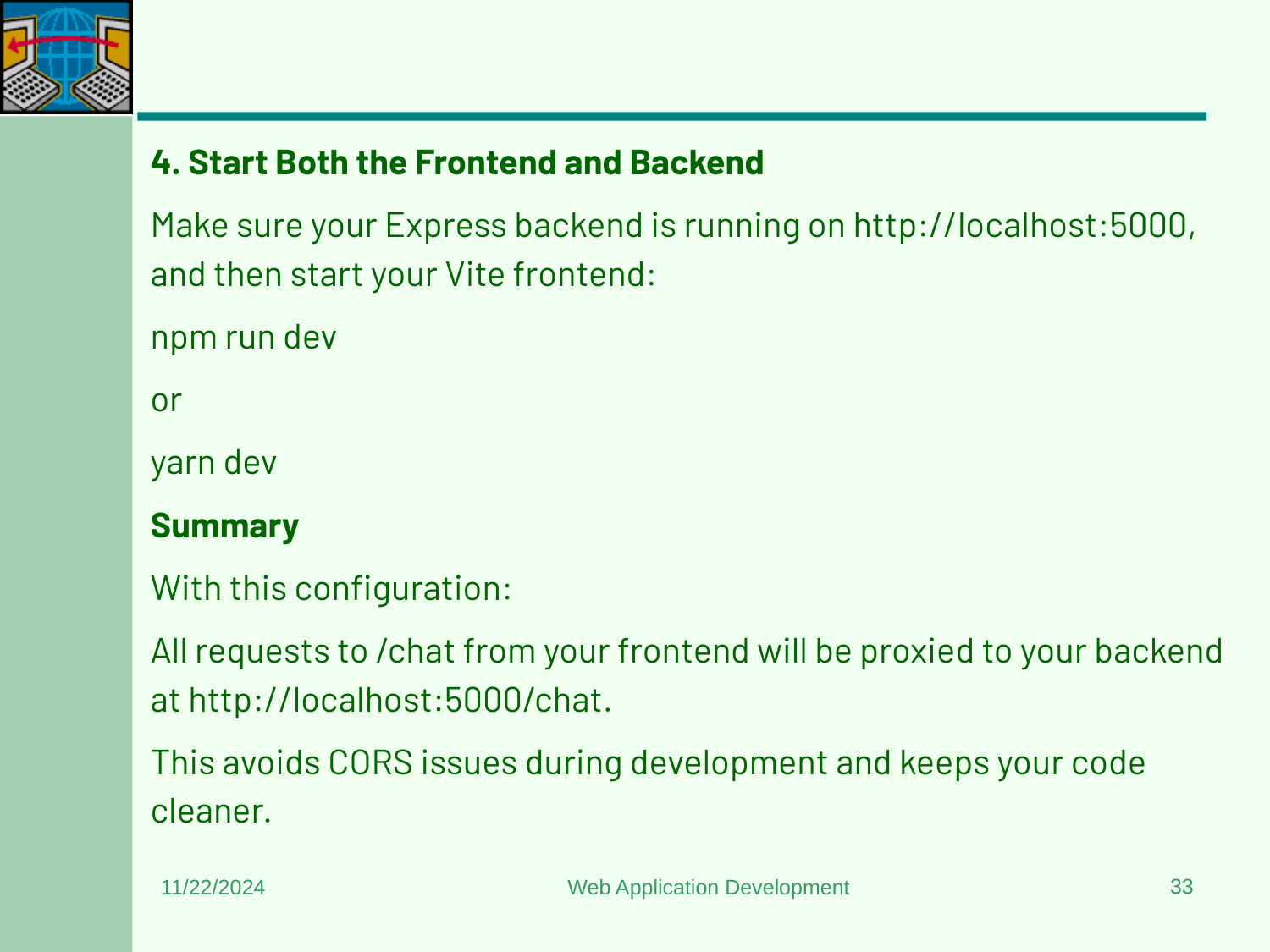

#
4. Start Both the Frontend and Backend
Make sure your Express backend is running on http://localhost:5000, and then start your Vite frontend:
npm run dev
or
yarn dev
Summary
With this configuration:
All requests to /chat from your frontend will be proxied to your backend at http://localhost:5000/chat.
This avoids CORS issues during development and keeps your code cleaner.

33
11/22/2024
Web Application Development